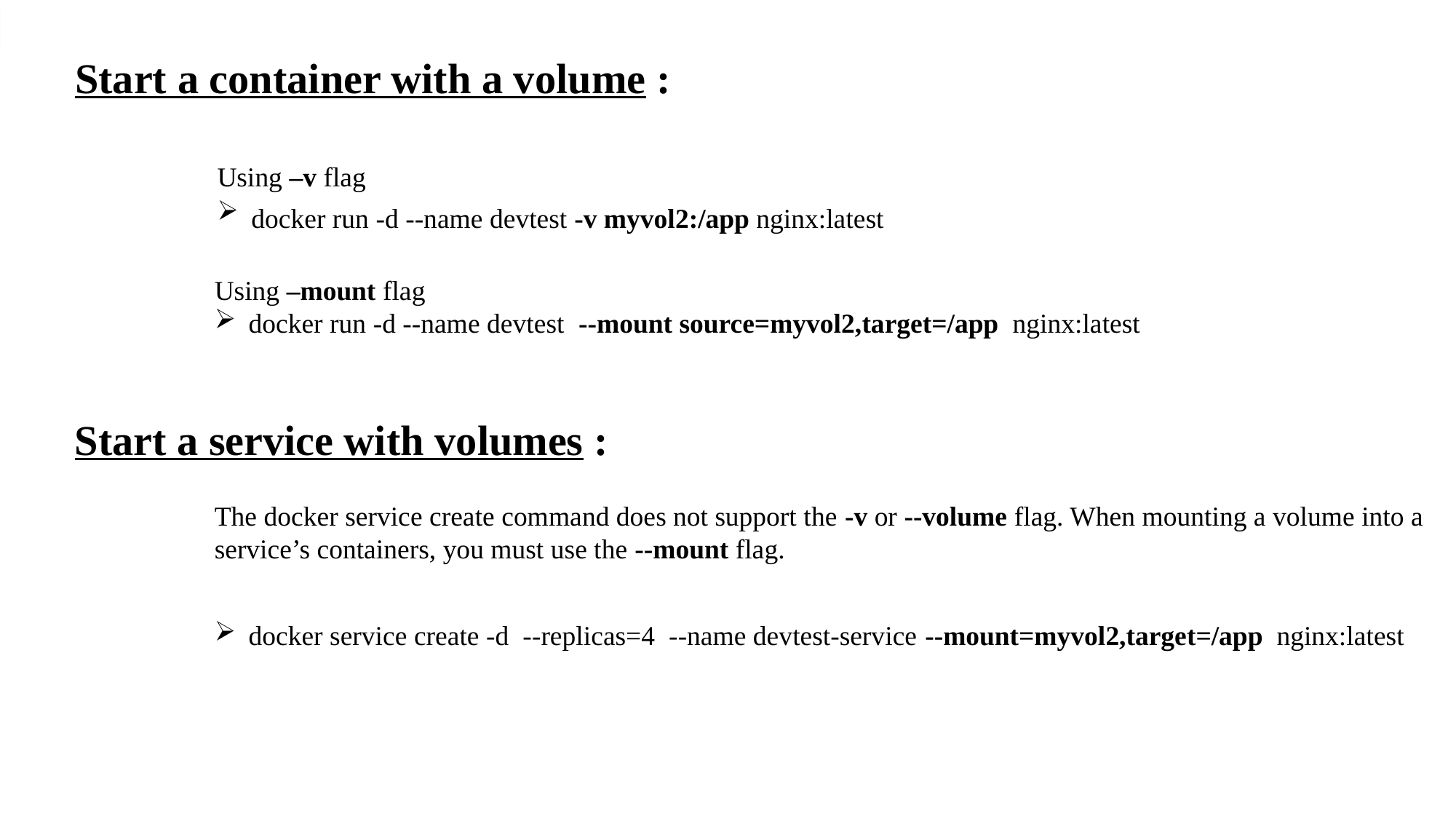

Start a container with a volume :
Using –v flag
docker run -d --name devtest -v myvol2:/app nginx:latest
Using –mount flag
docker run -d --name devtest  --mount source=myvol2,target=/app  nginx:latest
Start a service with volumes :
The docker service create command does not support the -v or --volume flag. When mounting a volume into a service’s containers, you must use the --mount flag.
docker service create -d  --replicas=4  --name devtest-service --mount=myvol2,target=/app  nginx:latest